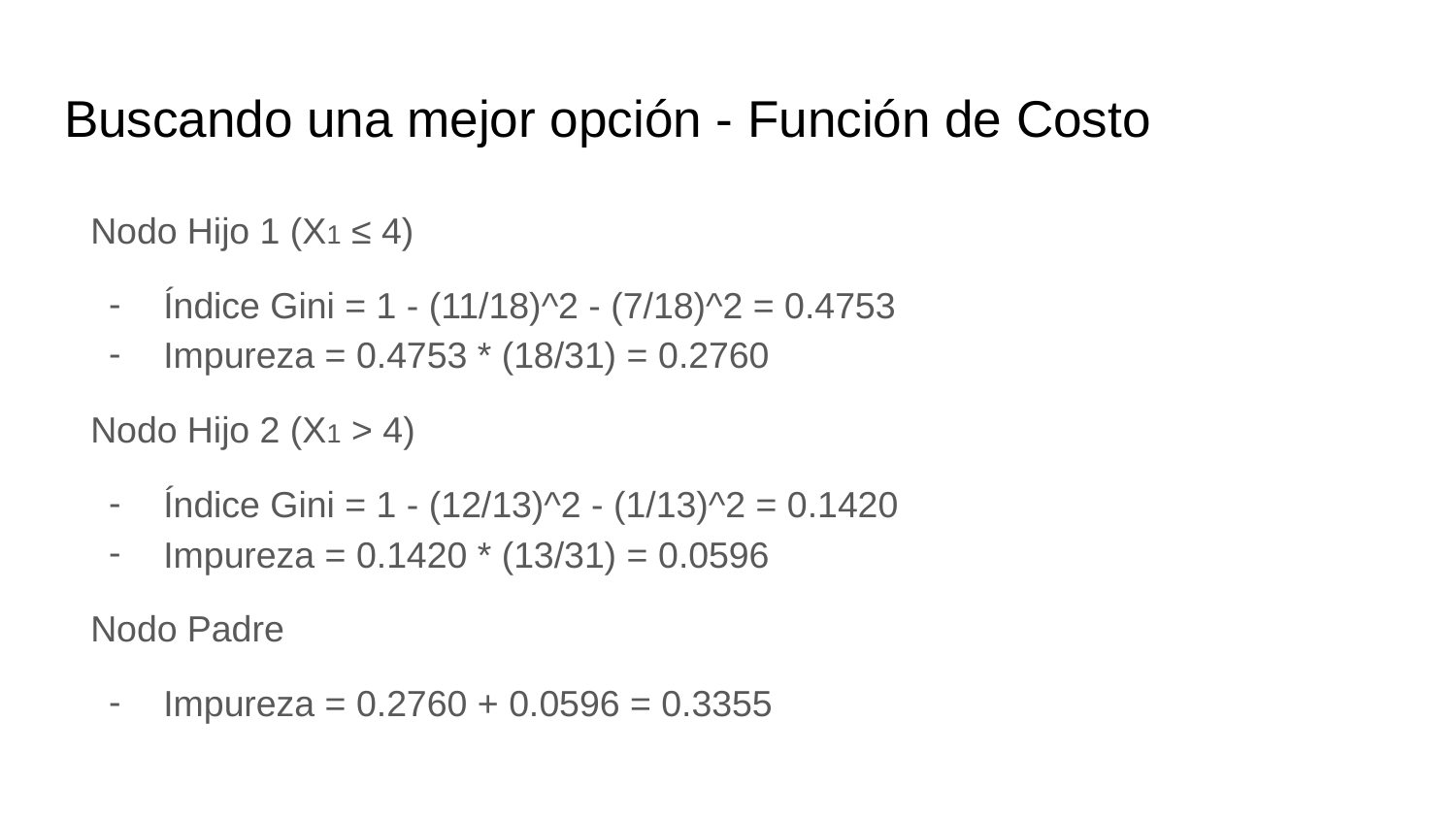

# Buscando una mejor opción - Función de Costo
Nodo Hijo 1 (X1 ≤ 4)
Índice Gini = 1 - (11/18)^2 - (7/18)^2 = 0.4753
Impureza = 0.4753 * (18/31) = 0.2760
Nodo Hijo 2 (X1 > 4)
Índice Gini = 1 - (12/13)^2 - (1/13)^2 = 0.1420
Impureza = 0.1420 * (13/31) = 0.0596
Nodo Padre
Impureza = 0.2760 + 0.0596 = 0.3355